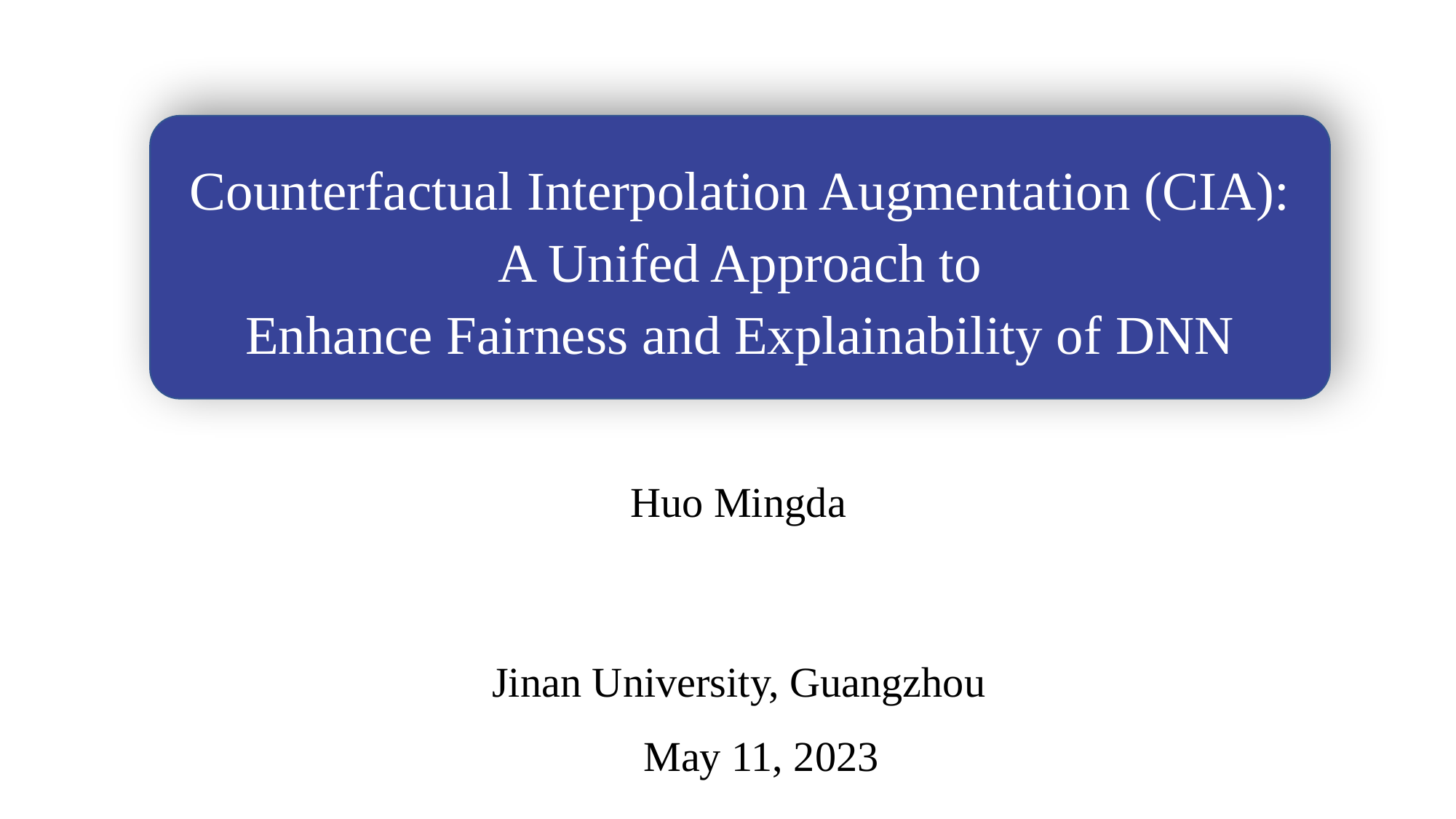

Counterfactual Interpolation Augmentation (CIA): A Unifed Approach to
Enhance Fairness and Explainability of DNN
Huo Mingda
Jinan University, Guangzhou
May 11, 2023